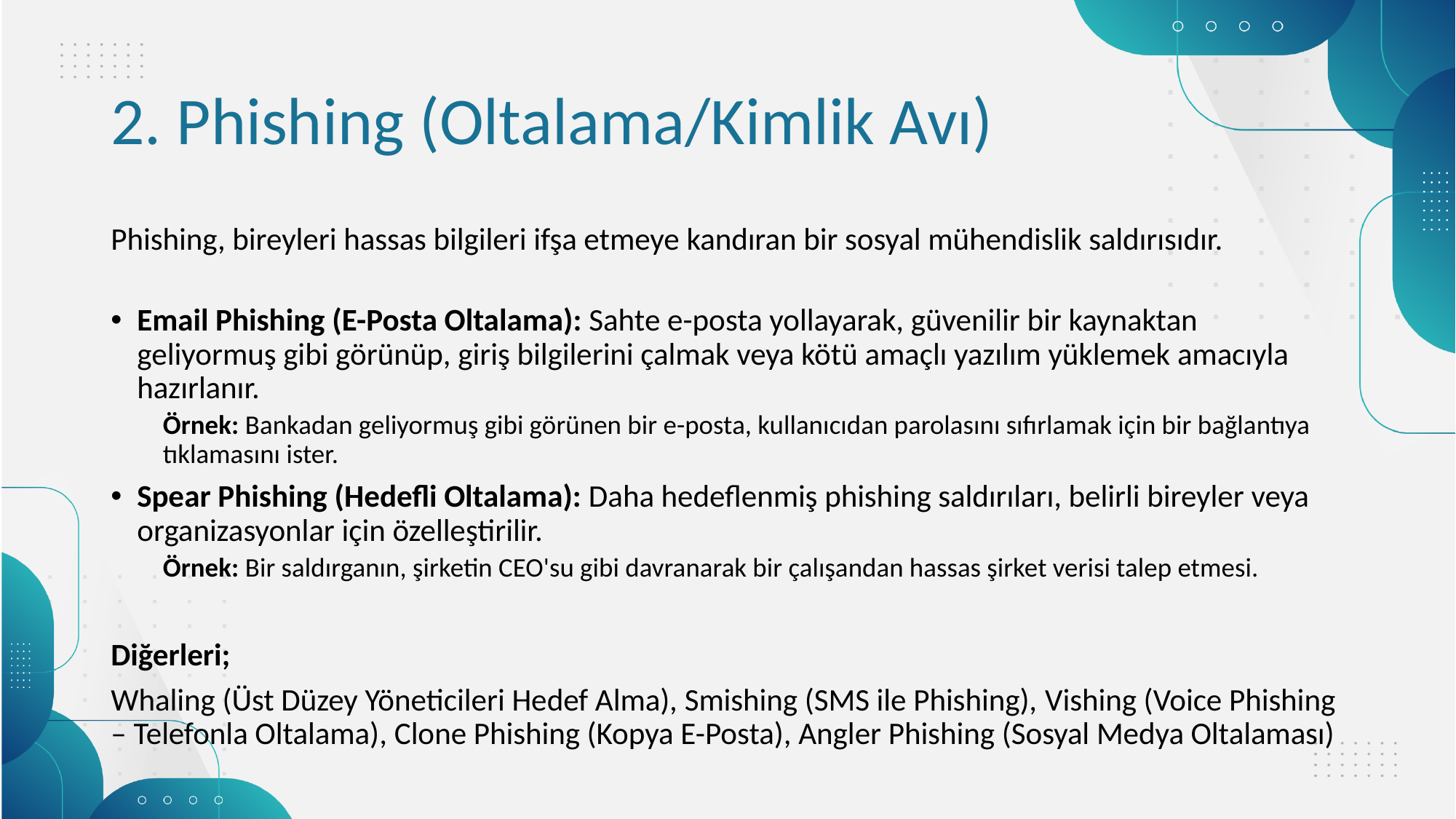

# 2. Phishing (Oltalama/Kimlik Avı)
Phishing, bireyleri hassas bilgileri ifşa etmeye kandıran bir sosyal mühendislik saldırısıdır.

Email Phishing (E-Posta Oltalama): Sahte e-posta yollayarak, güvenilir bir kaynaktan geliyormuş gibi görünüp, giriş bilgilerini çalmak veya kötü amaçlı yazılım yüklemek amacıyla hazırlanır.
Örnek: Bankadan geliyormuş gibi görünen bir e-posta, kullanıcıdan parolasını sıfırlamak için bir bağlantıya tıklamasını ister.
Spear Phishing (Hedefli Oltalama): Daha hedeflenmiş phishing saldırıları, belirli bireyler veya organizasyonlar için özelleştirilir.
Örnek: Bir saldırganın, şirketin CEO'su gibi davranarak bir çalışandan hassas şirket verisi talep etmesi.

Diğerleri;
Whaling (Üst Düzey Yöneticileri Hedef Alma), Smishing (SMS ile Phishing), Vishing (Voice Phishing – Telefonla Oltalama), Clone Phishing (Kopya E-Posta), Angler Phishing (Sosyal Medya Oltalaması)